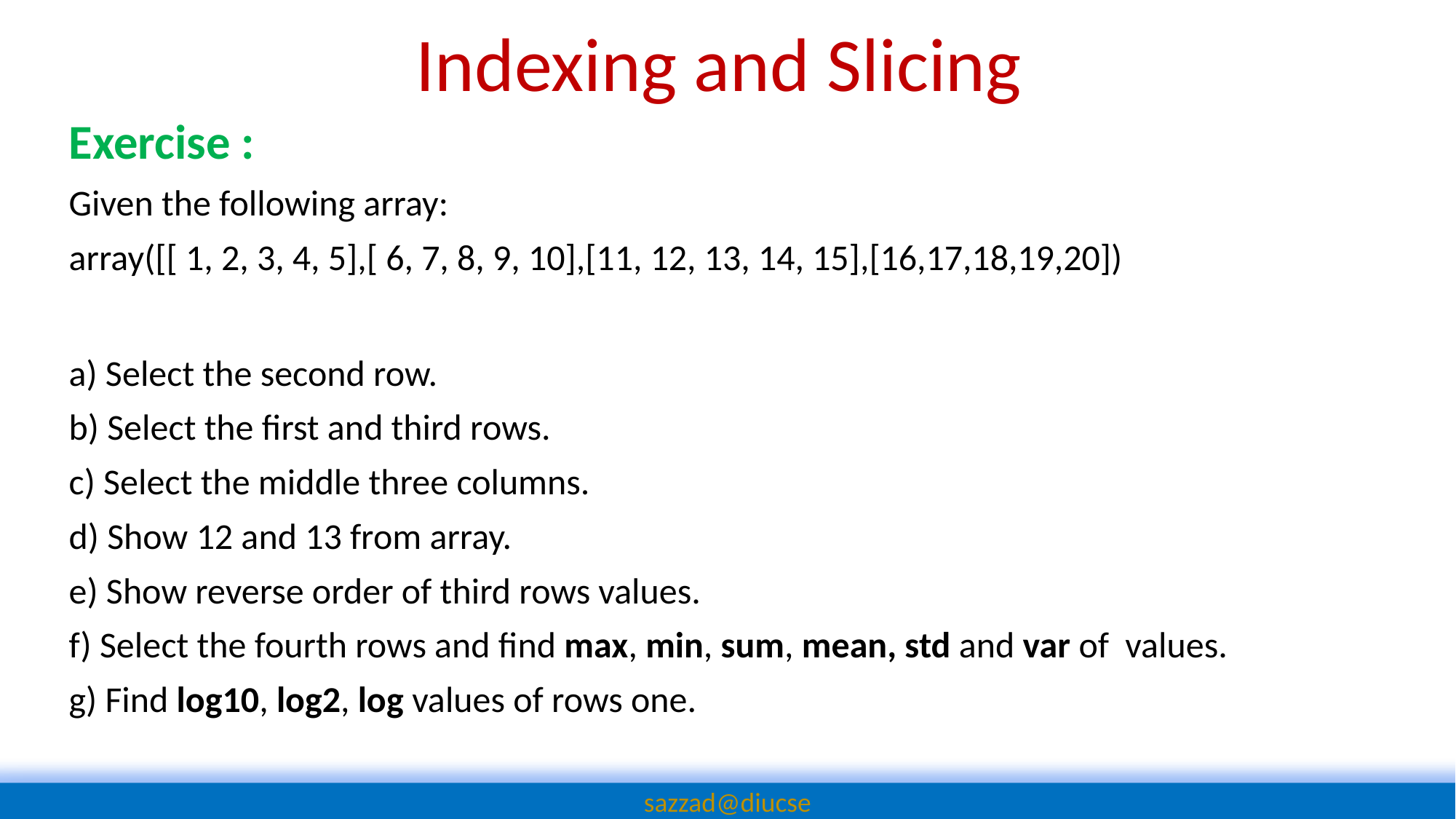

Indexing and Slicing
Exercise :
Given the following array:
array([[ 1, 2, 3, 4, 5],[ 6, 7, 8, 9, 10],[11, 12, 13, 14, 15],[16,17,18,19,20])

a) Select the second row.
b) Select the first and third rows.
c) Select the middle three columns.
d) Show 12 and 13 from array.
e) Show reverse order of third rows values.
f) Select the fourth rows and find max, min, sum, mean, std and var of  values.
g) Find log10, log2, log values of rows one.
sazzad@diucse